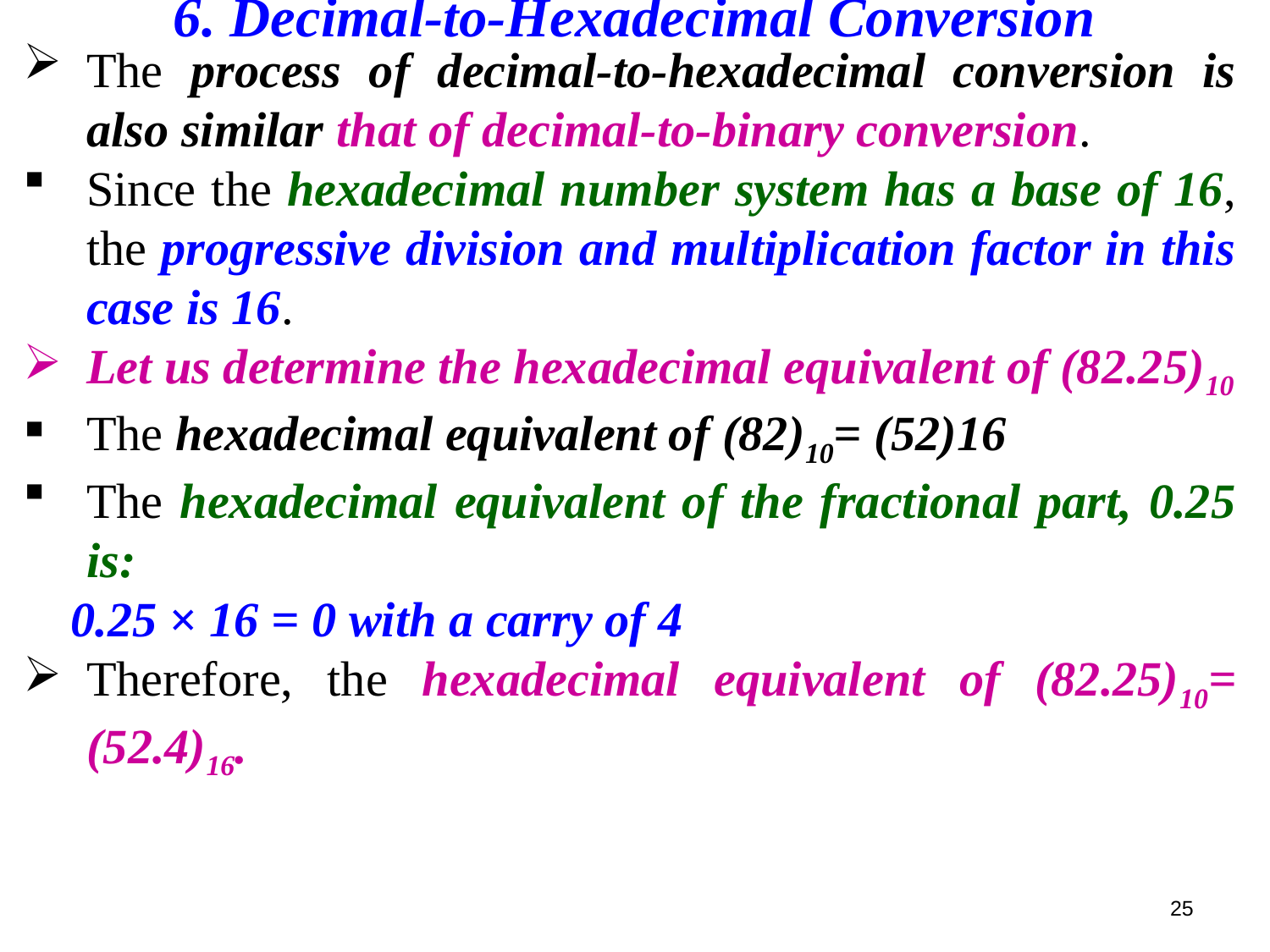

6. Decimal-to-Hexadecimal Conversion
The process of decimal-to-hexadecimal conversion is also similar that of decimal-to-binary conversion.
Since the hexadecimal number system has a base of 16, the progressive division and multiplication factor in this case is 16.
Let us determine the hexadecimal equivalent of (82.25)10
The hexadecimal equivalent of (82)10= (52)16
The hexadecimal equivalent of the fractional part, 0.25 is:
	0.25 × 16 = 0 with a carry of 4
Therefore, the hexadecimal equivalent of (82.25)10= (52.4)16.

25